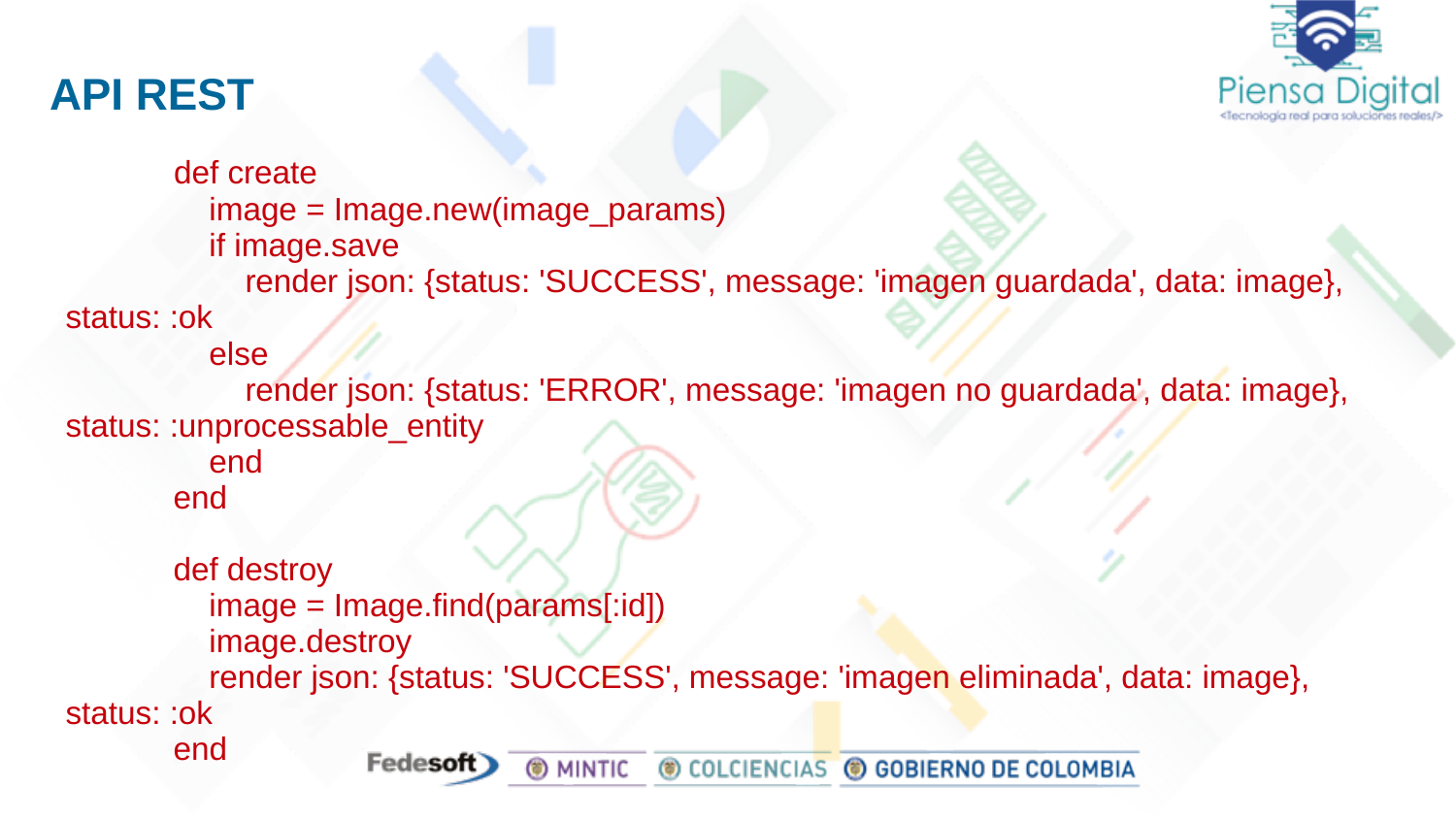

# API REST
           def create
                image = Image.new(image_params)
                if image.save
                    render json: {status: 'SUCCESS', message: 'imagen guardada', data: image}, status: :ok
                else
                    render json: {status: 'ERROR', message: 'imagen no guardada', data: image}, status: :unprocessable_entity
                end
            end

            def destroy
                image = Image.find(params[:id])
                image.destroy
                render json: {status: 'SUCCESS', message: 'imagen eliminada', data: image}, status: :ok
            end